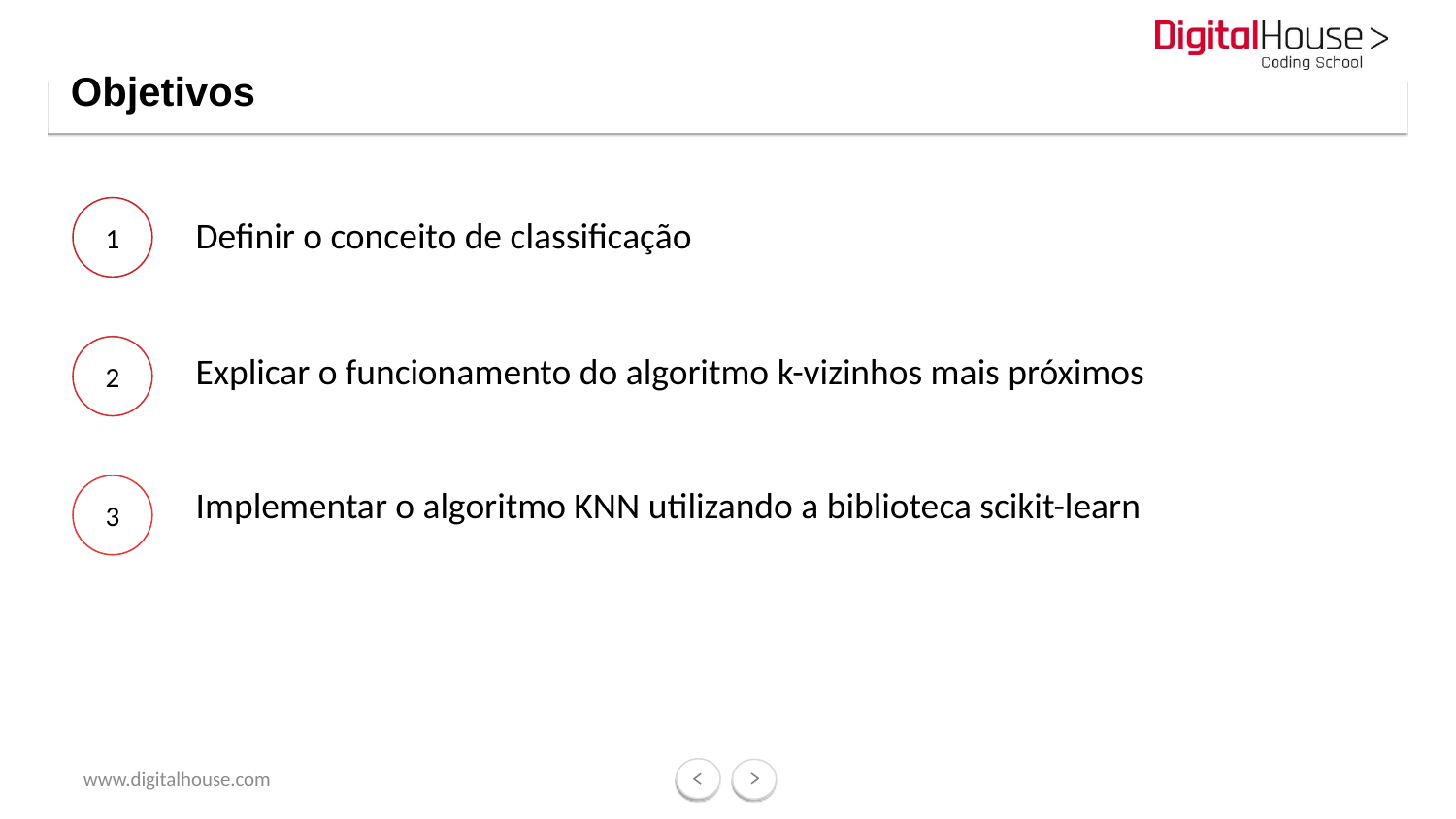

Objetivos

1
Definir o conceito de classificação
2
Explicar o funcionamento do algoritmo k-vizinhos mais próximos
Implementar o algoritmo KNN utilizando a biblioteca scikit-learn
3